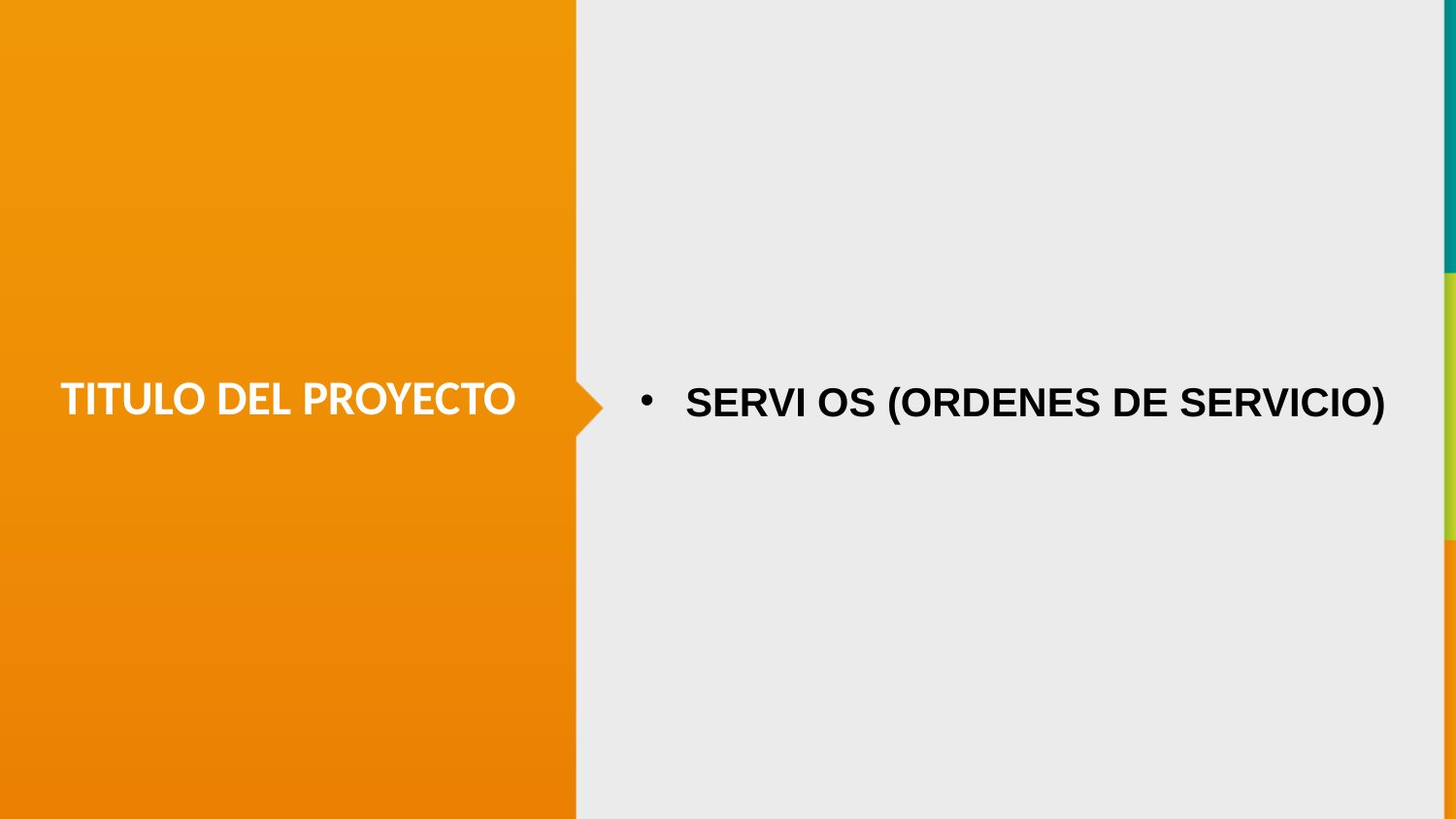

SERVI OS (ORDENES DE SERVICIO)

TITULO DEL PROYECTO